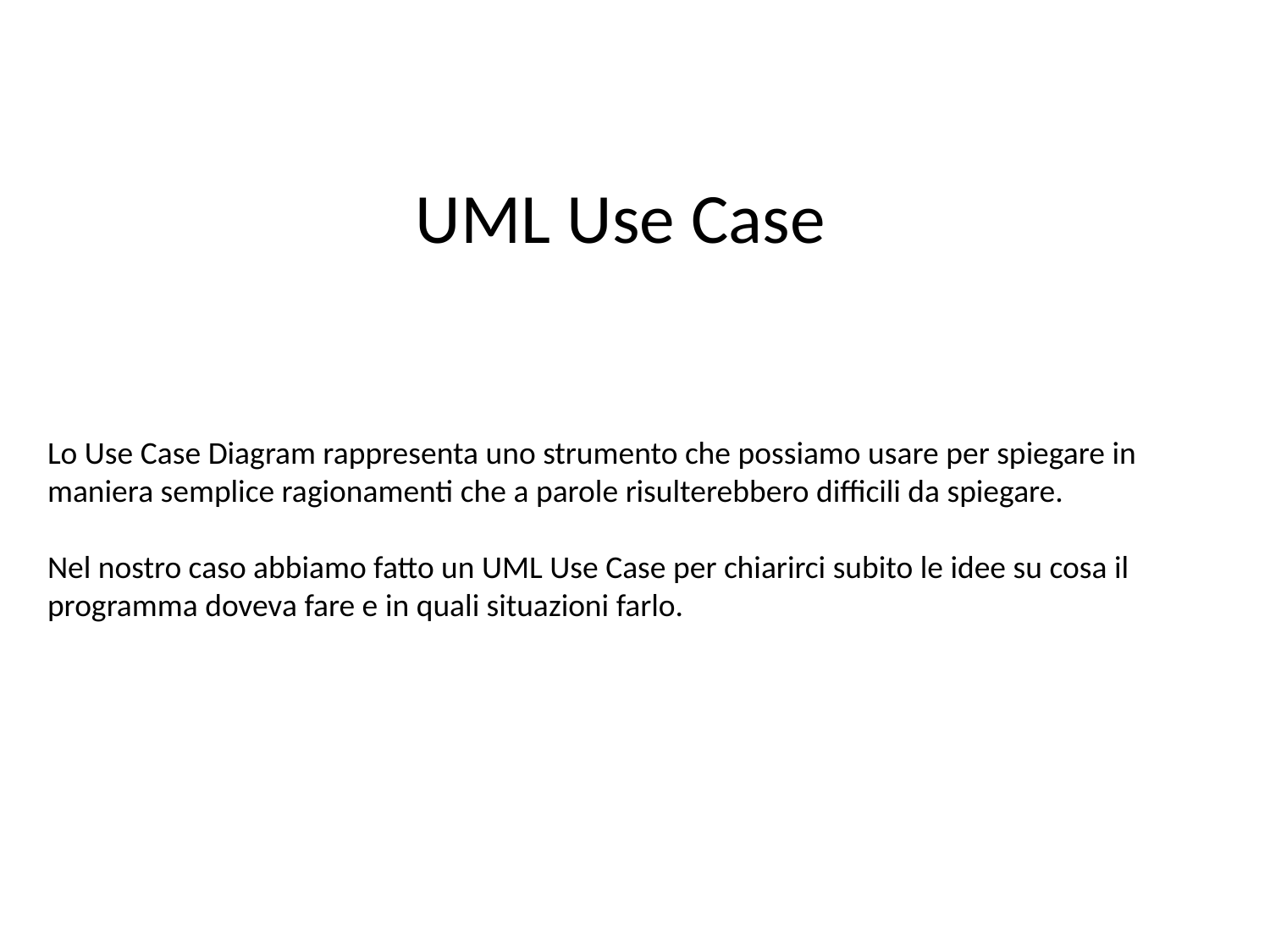

# UML Use Case
Lo Use Case Diagram rappresenta uno strumento che possiamo usare per spiegare in maniera semplice ragionamenti che a parole risulterebbero difficili da spiegare.

Nel nostro caso abbiamo fatto un UML Use Case per chiarirci subito le idee su cosa il programma doveva fare e in quali situazioni farlo.